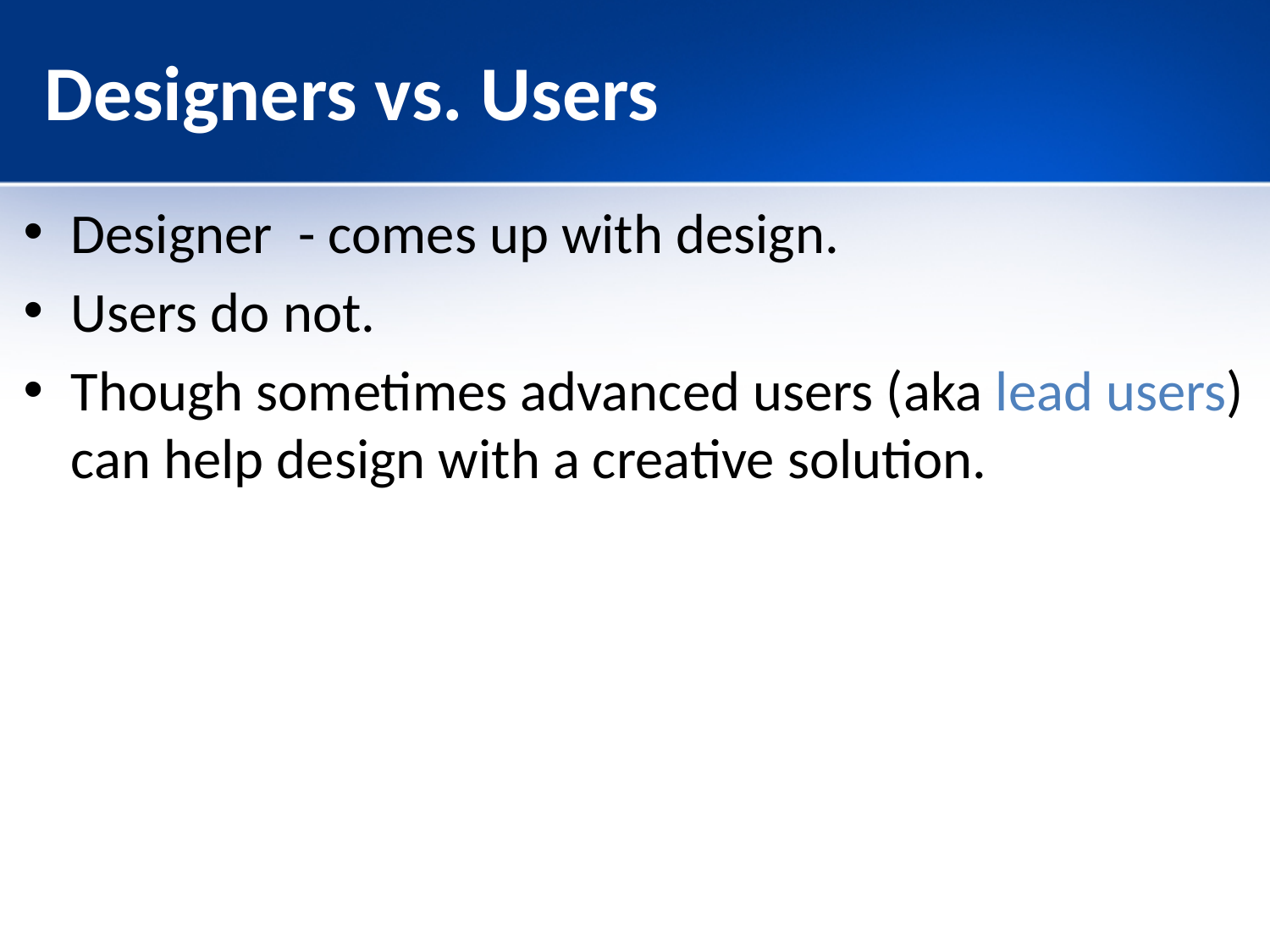

# Designers vs. Users
Designer  - comes up with design.
Users do not.
Though sometimes advanced users (aka lead users) can help design with a creative solution.